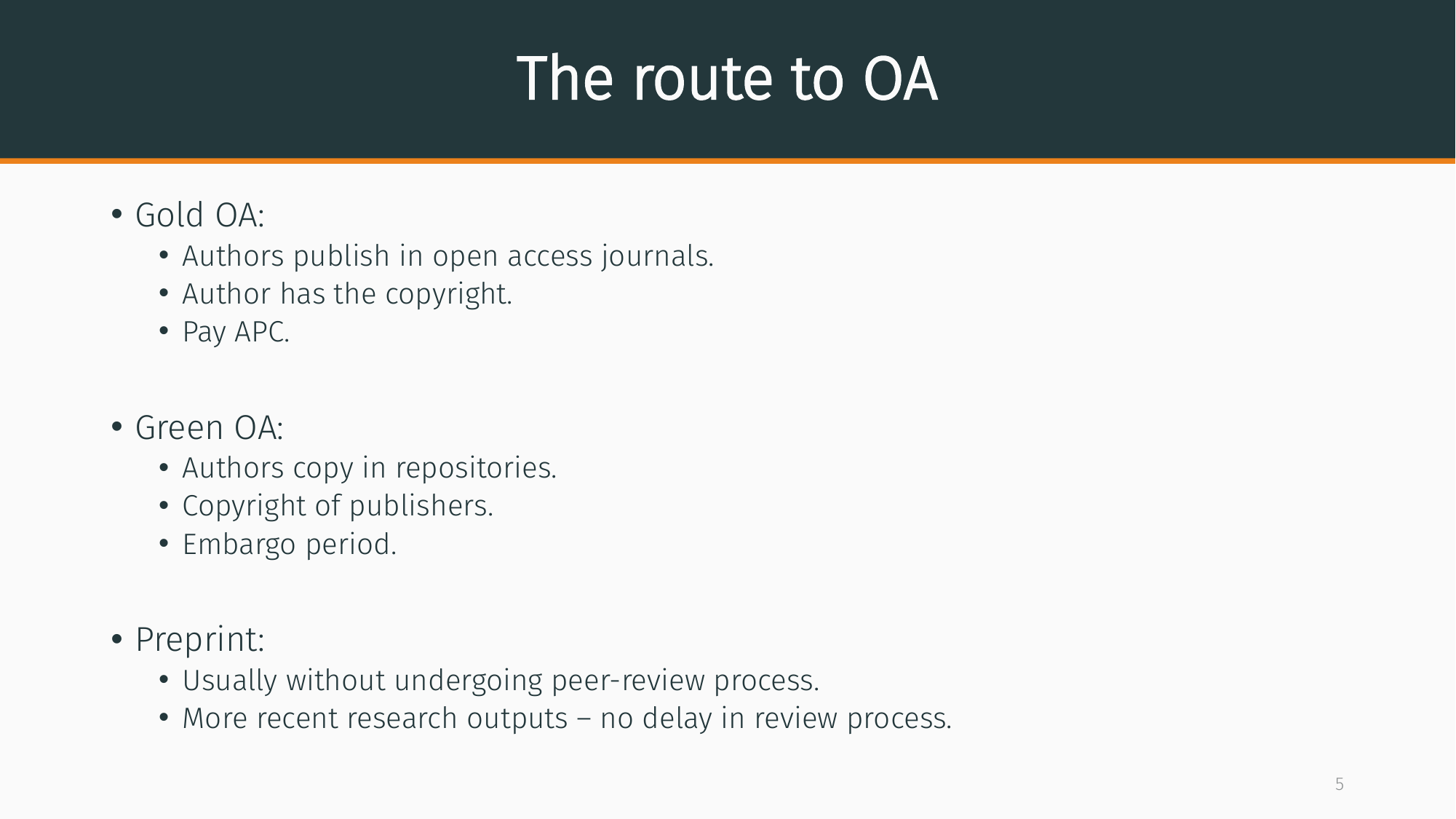

# The route to OA
Gold OA:
Authors publish in open access journals.
Author has the copyright.
Pay APC.

Green OA:
Authors copy in repositories.
Copyright of publishers.
Embargo period.

Preprint:
Usually without undergoing peer-review process.
More recent research outputs – no delay in review process.
5